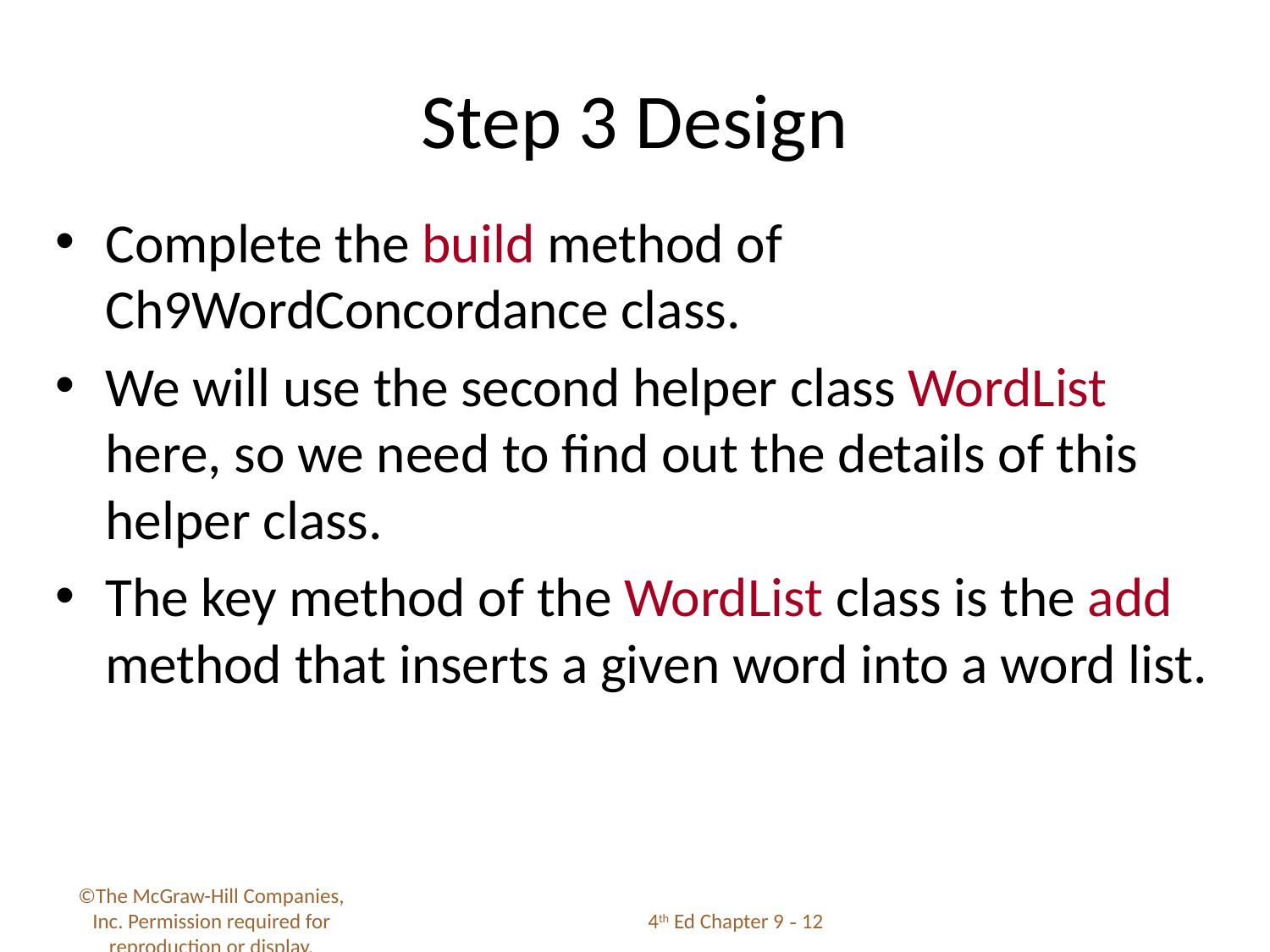

# Step 3 Design
Complete the build method of Ch9WordConcordance class.
We will use the second helper class WordList here, so we need to find out the details of this helper class.
The key method of the WordList class is the add method that inserts a given word into a word list.

©The McGraw-Hill Companies, Inc. Permission required for reproduction or display.

4th Ed Chapter 9 - 12